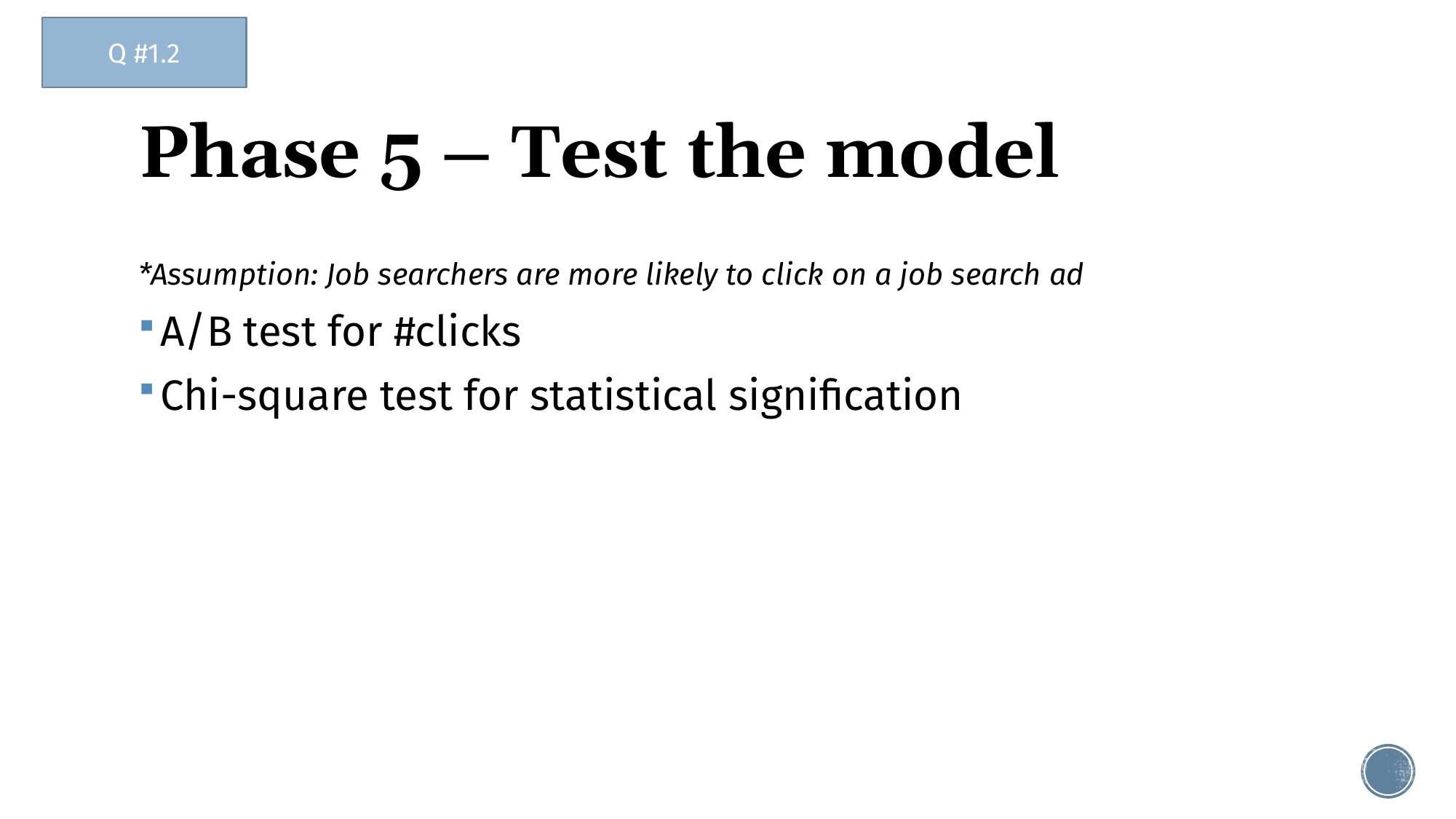

Q #1.2
# Phase 5 – Test the model
*Assumption: Job searchers are more likely to click on a job search ad
A/B test for #clicks
Chi-square test for statistical signification